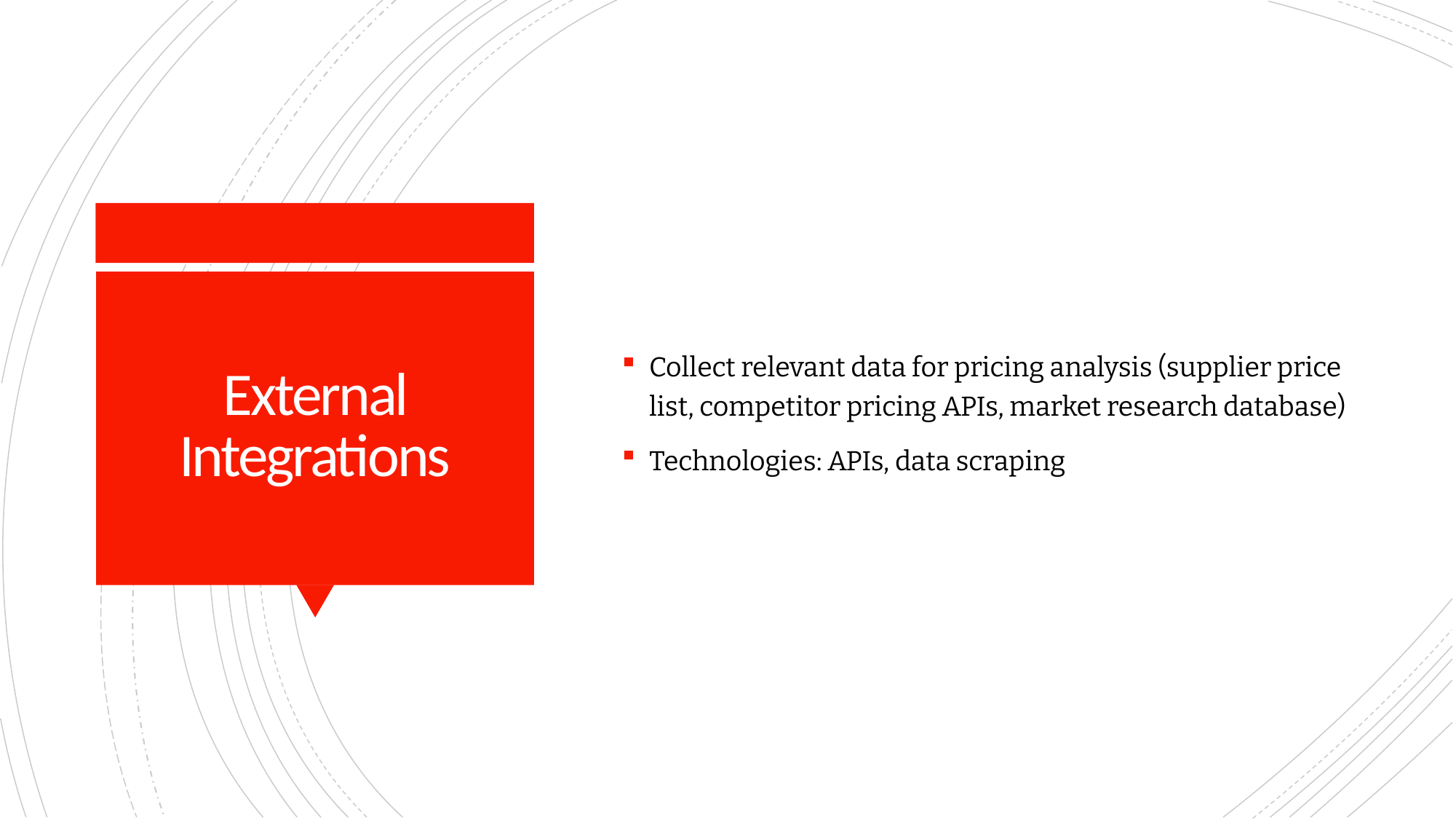

Collect relevant data for pricing analysis (supplier price list, competitor pricing APIs, market research database)
Technologies: APIs, data scraping
# External Integrations